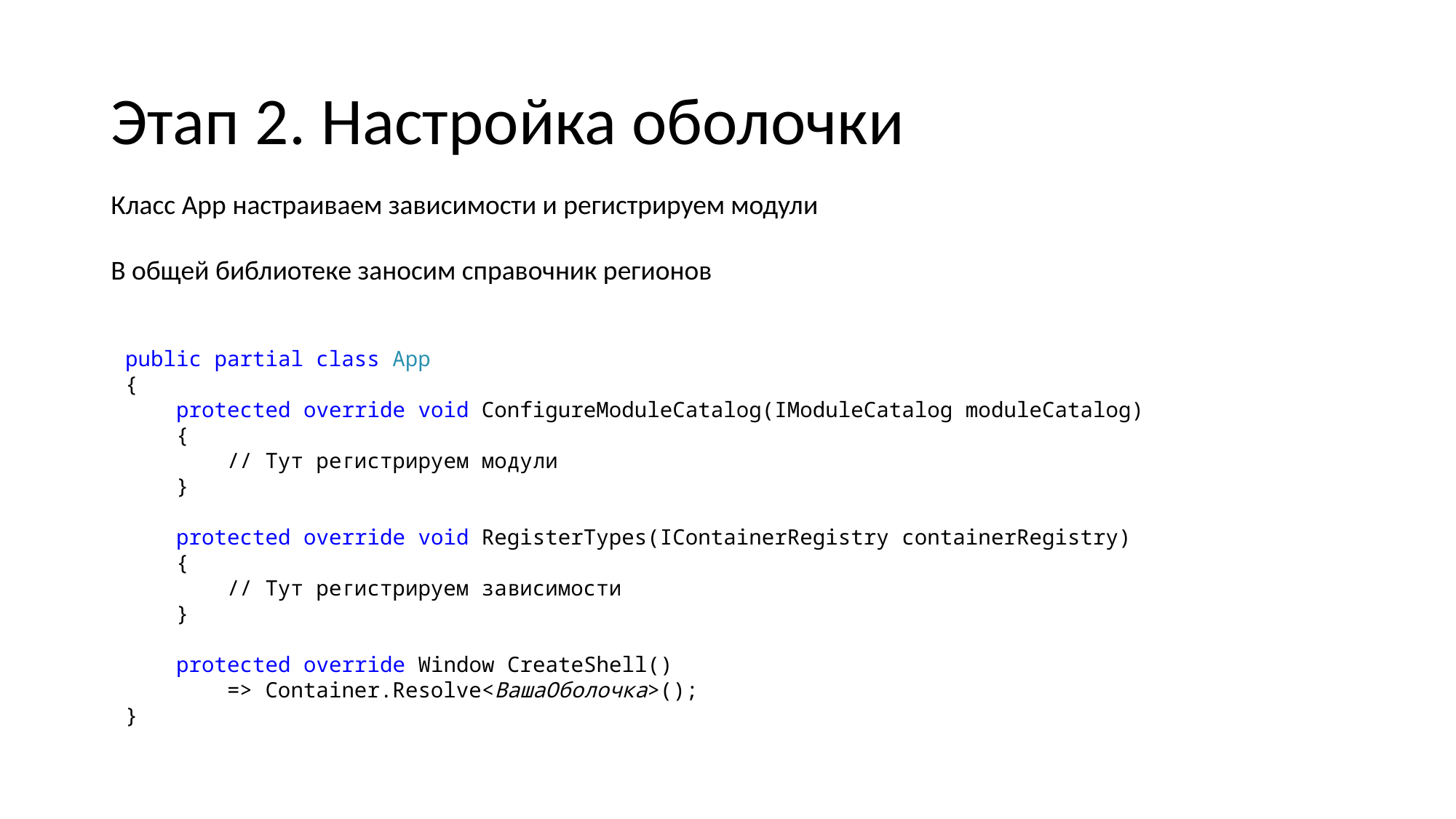

# Этап 2. Настройка оболочки
Класс App настраиваем зависимости и регистрируем модули

В общей библиотеке заносим справочник регионов
public partial class App
{
    protected override void ConfigureModuleCatalog(IModuleCatalog moduleCatalog)
    {
        // Тут регистрируем модули
    }

    protected override void RegisterTypes(IContainerRegistry containerRegistry)
    {
        // Тут регистрируем зависимости
    }

    protected override Window CreateShell()
        => Container.Resolve<ВашаОболочка>();
}